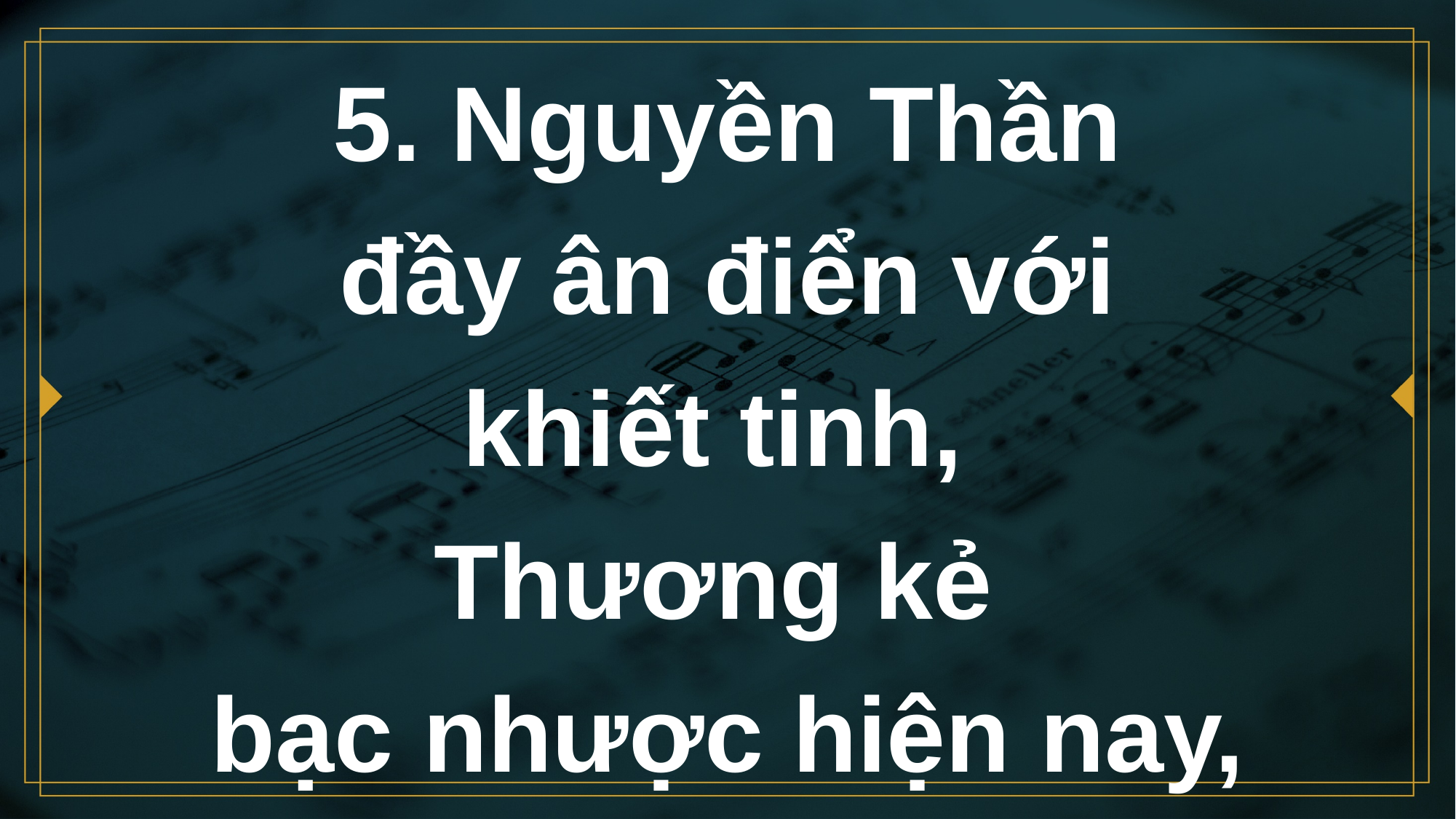

# 5. Nguyền Thần đầy ân điển với khiết tinh, Thương kẻ bạc nhược hiện nay,